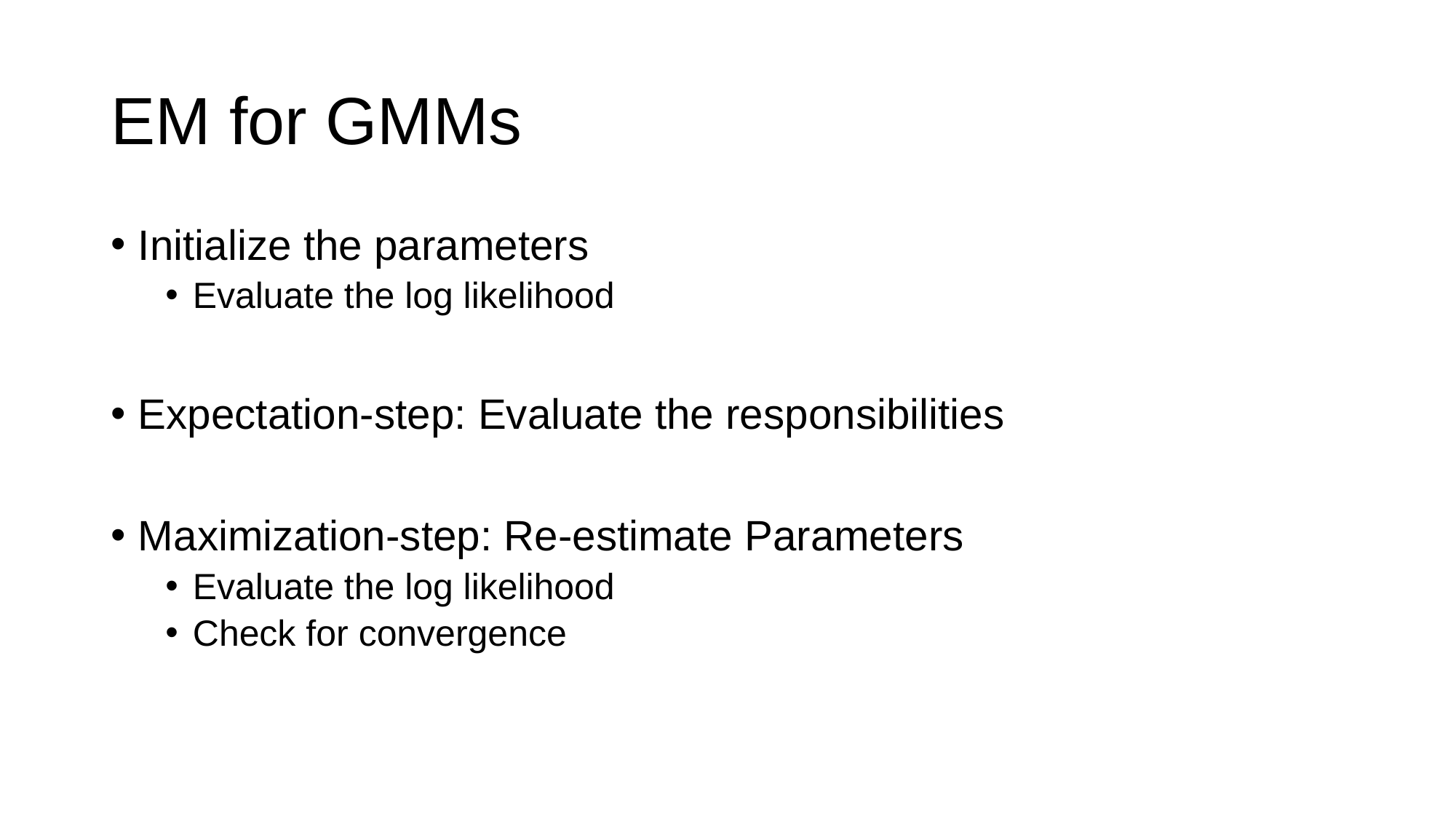

# EM for GMMs
Initialize the parameters
Evaluate the log likelihood

Expectation-step: Evaluate the responsibilities

Maximization-step: Re-estimate Parameters
Evaluate the log likelihood
Check for convergence